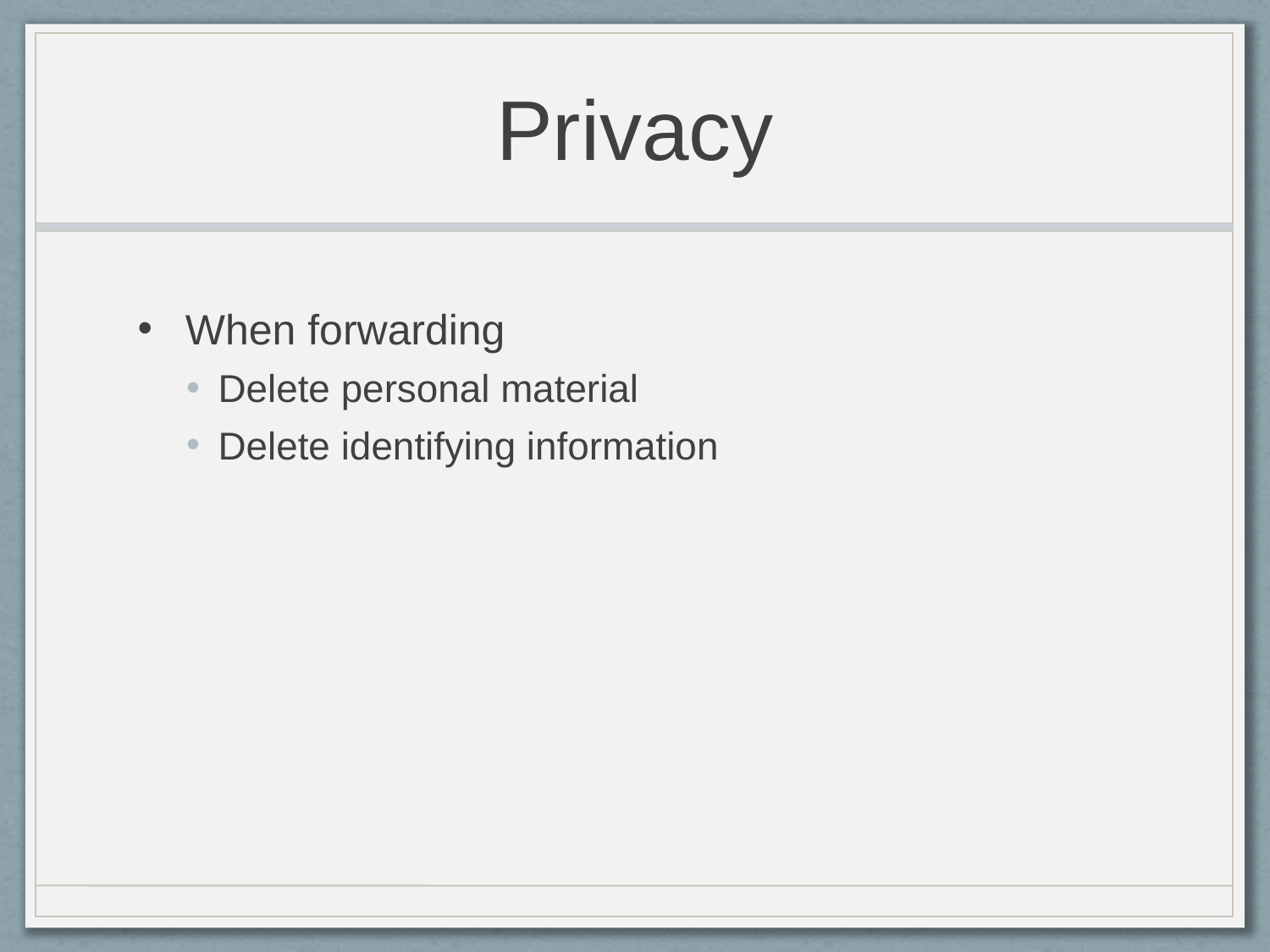

# Privacy
When forwarding
Delete personal material
Delete identifying information